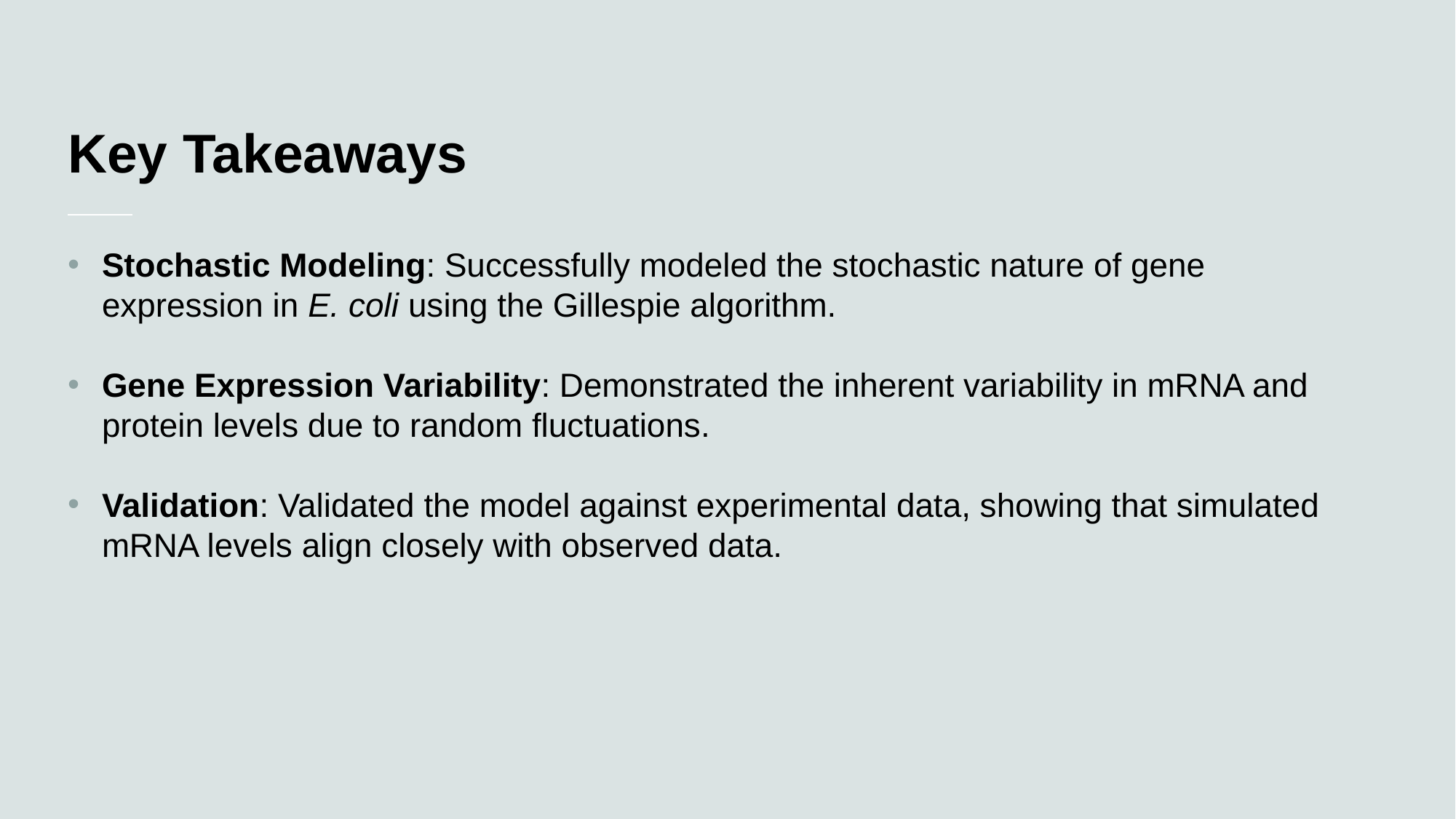

# Key Takeaways
Stochastic Modeling: Successfully modeled the stochastic nature of gene expression in E. coli using the Gillespie algorithm.

Gene Expression Variability: Demonstrated the inherent variability in mRNA and protein levels due to random fluctuations.

Validation: Validated the model against experimental data, showing that simulated mRNA levels align closely with observed data.